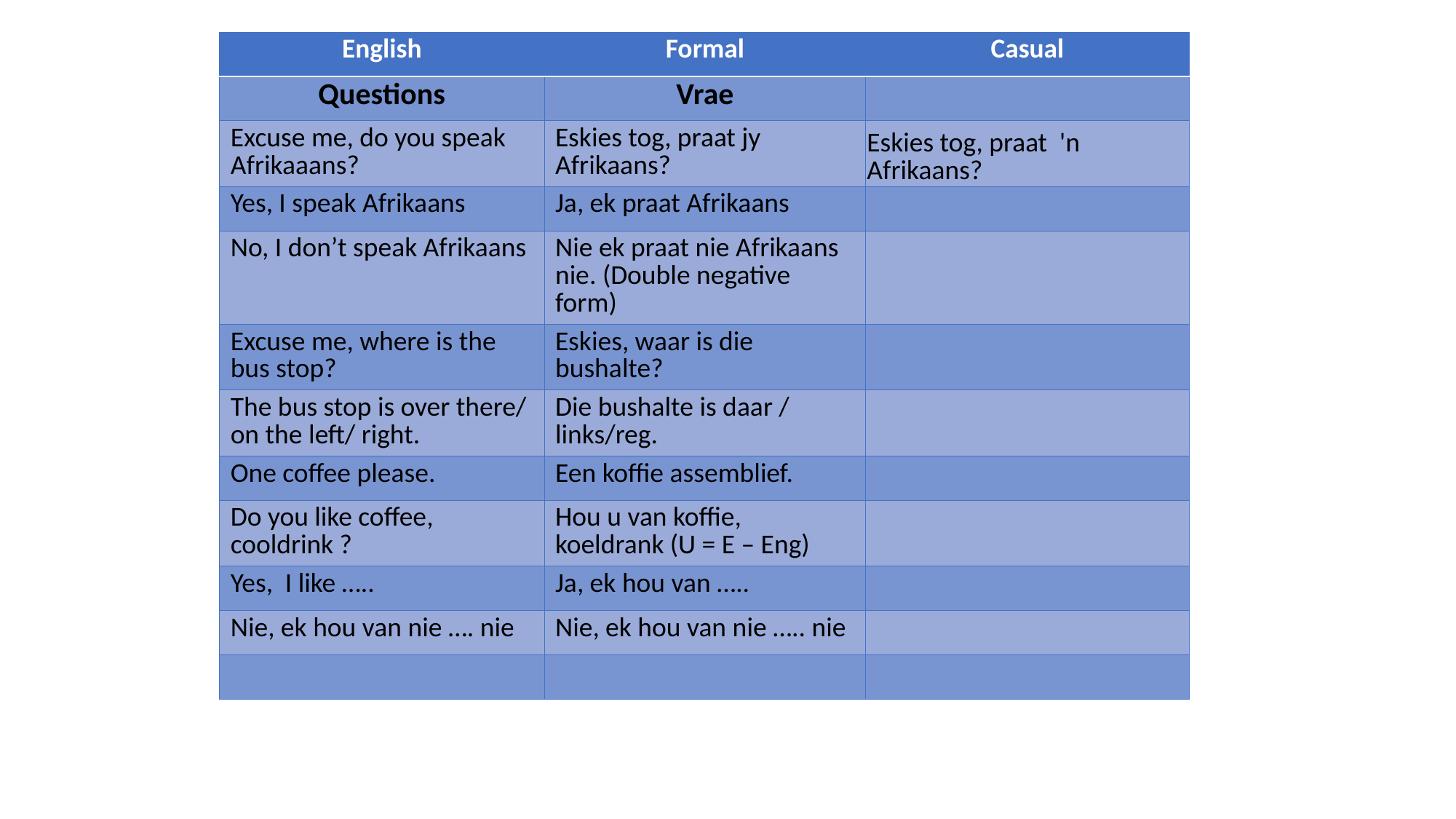

| English | Formal | Casual |
| --- | --- | --- |
| Questions | Vrae |  |
| Excuse me, do you speak Afrikaaans? | Eskies tog, praat jy Afrikaans? | Eskies tog, praat 'n Afrikaans? |
| Yes, I speak Afrikaans | Ja, ek praat Afrikaans |  |
| No, I don’t speak Afrikaans | Nie ek praat nie Afrikaans nie. (Double negative form) |  |
| Excuse me, where is the bus stop? | Eskies, waar is die bushalte? |  |
| The bus stop is over there/ on the left/ right. | Die bushalte is daar / links/reg. |  |
| One coffee please. | Een koffie assemblief. |  |
| Do you like coffee, cooldrink ? | Hou u van koffie, koeldrank (U = E – Eng) |  |
| Yes, I like ….. | Ja, ek hou van ….. |  |
| Nie, ek hou van nie …. nie | Nie, ek hou van nie ….. nie |  |
|  |  |  |